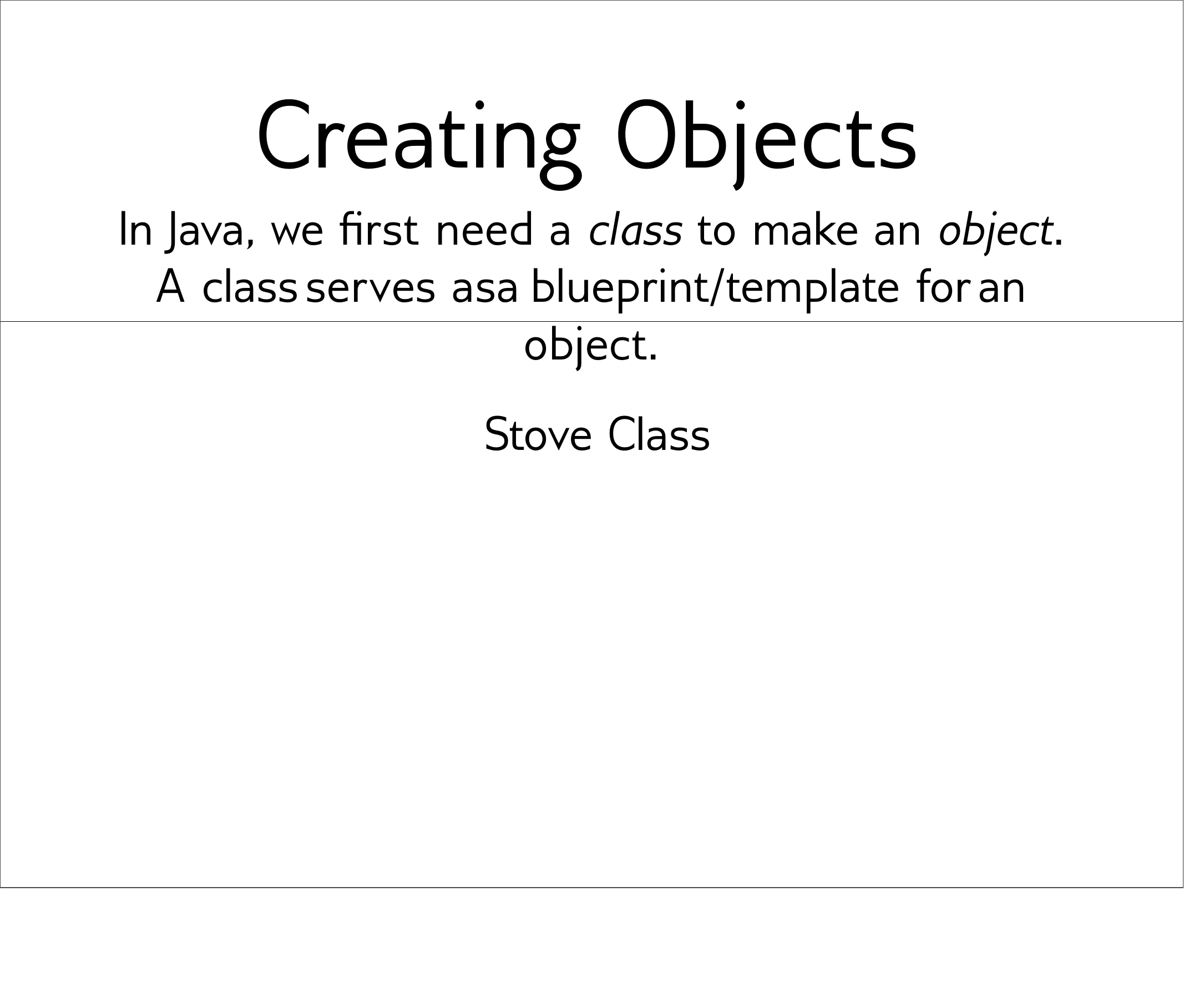

# Creating Objects
In Java, we first need a class to make an object.
A	class	serves as	a	blueprint/template for	an object.
Stove Class